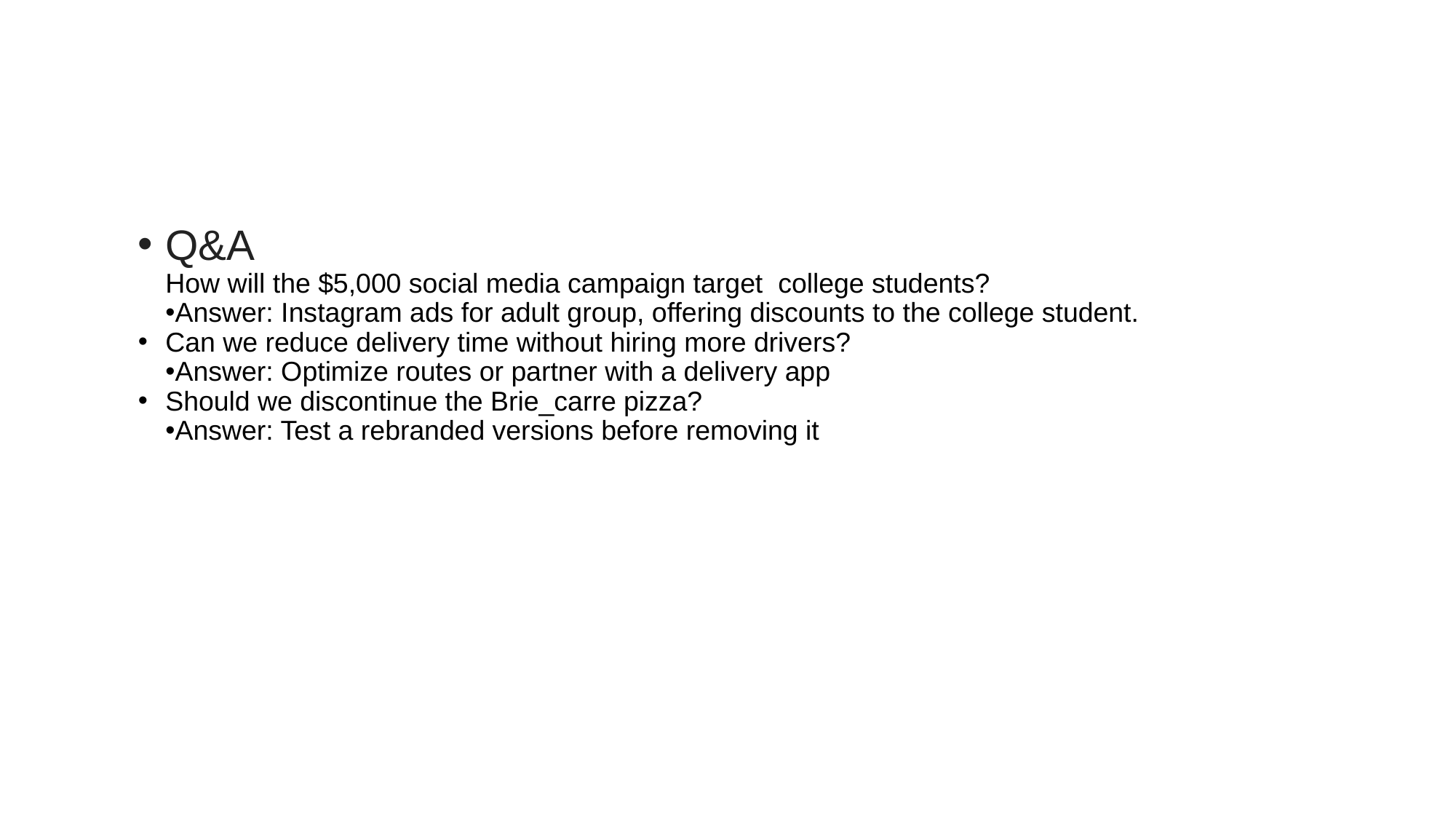

#
Q&A
How will the $5,000 social media campaign target  college students?
Answer: Instagram ads for adult group, offering discounts to the college student.
Can we reduce delivery time without hiring more drivers?
Answer: Optimize routes or partner with a delivery app
Should we discontinue the Brie_carre pizza?
Answer: Test a rebranded versions before removing it